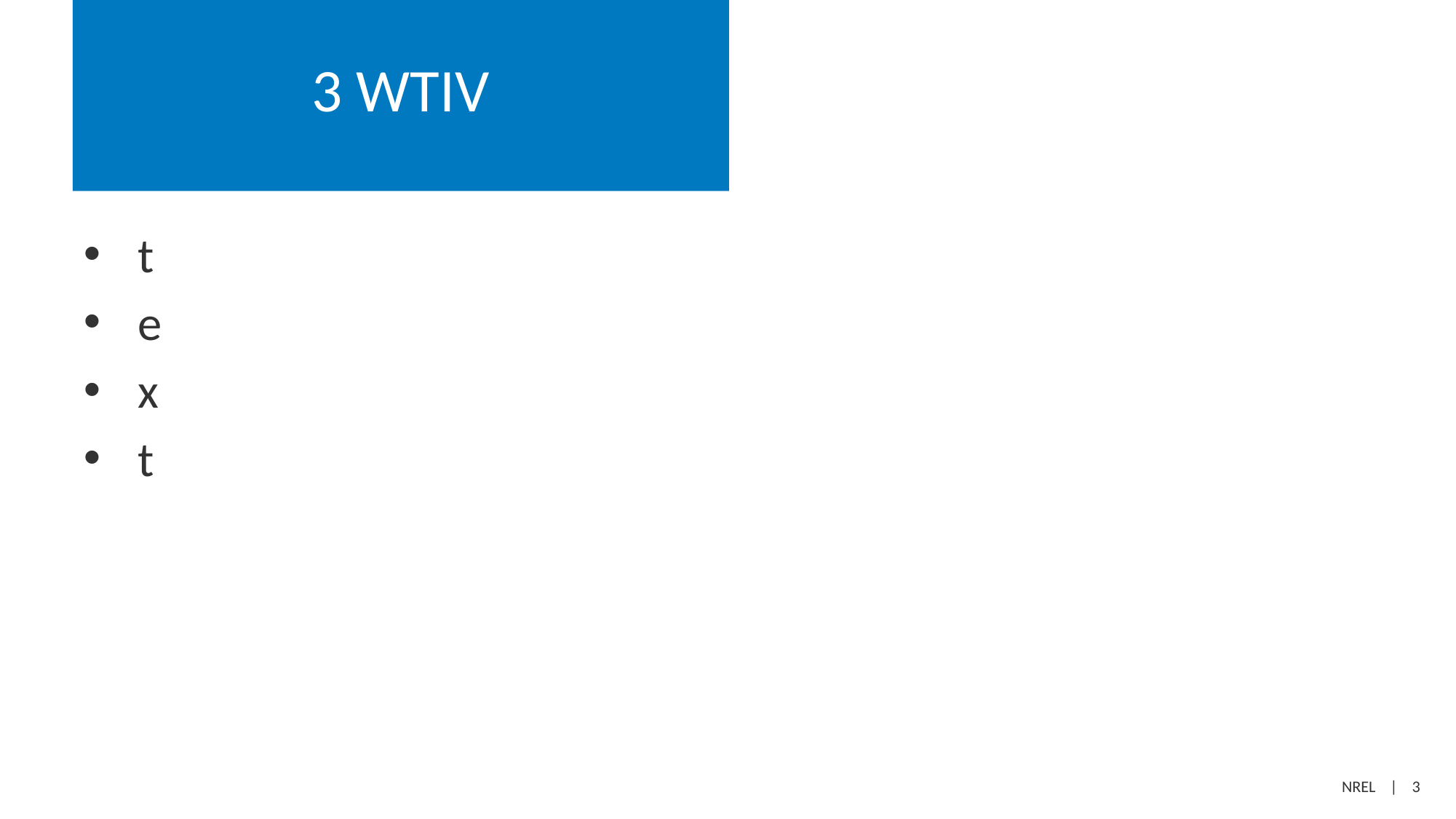

# 3 WTIV
t
e
x
t